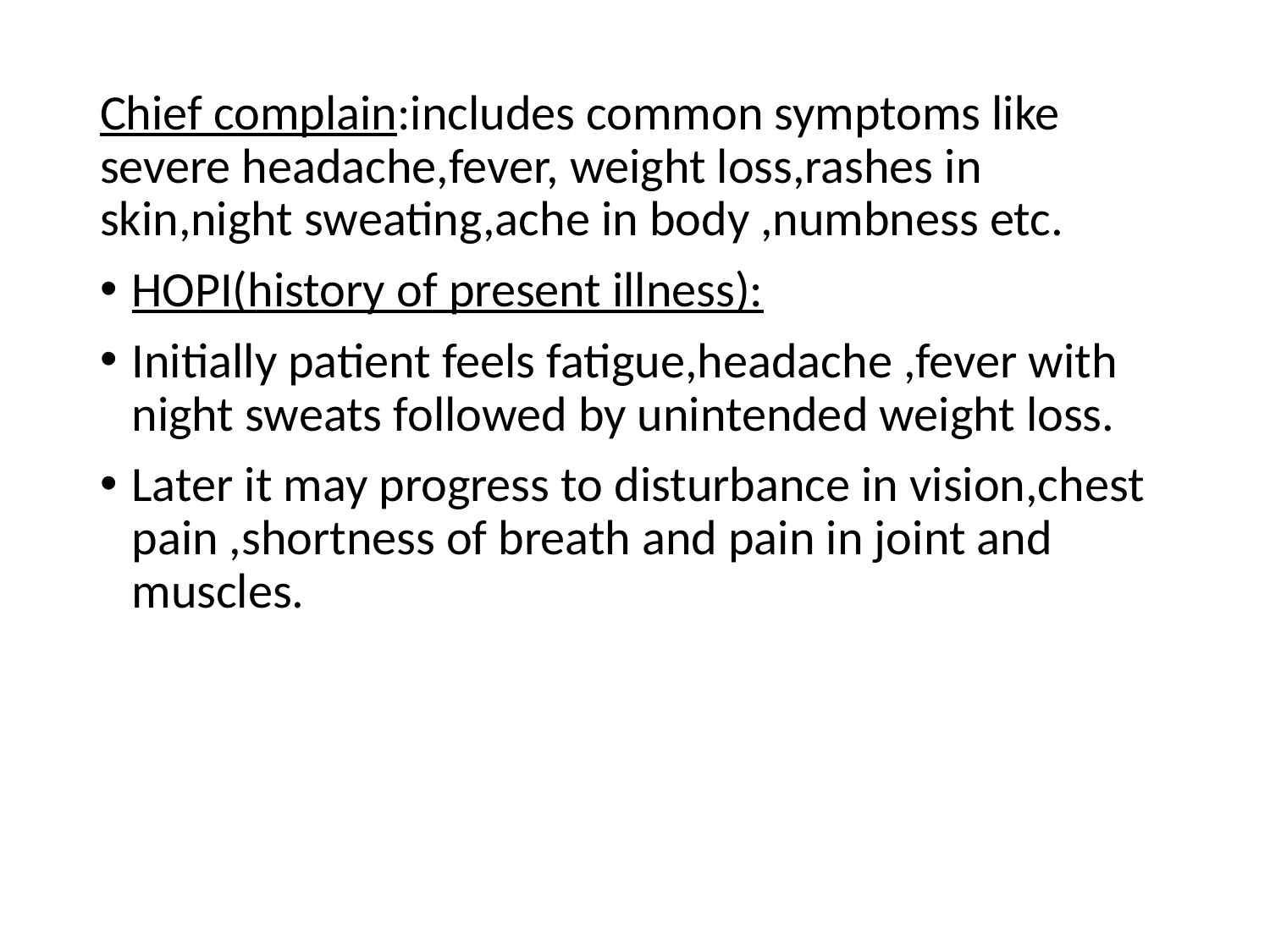

Chief complain:includes common symptoms like severe headache,fever, weight loss,rashes in skin,night sweating,ache in body ,numbness etc.
HOPI(history of present illness):
Initially patient feels fatigue,headache ,fever with night sweats followed by unintended weight loss.
Later it may progress to disturbance in vision,chest pain ,shortness of breath and pain in joint and muscles.